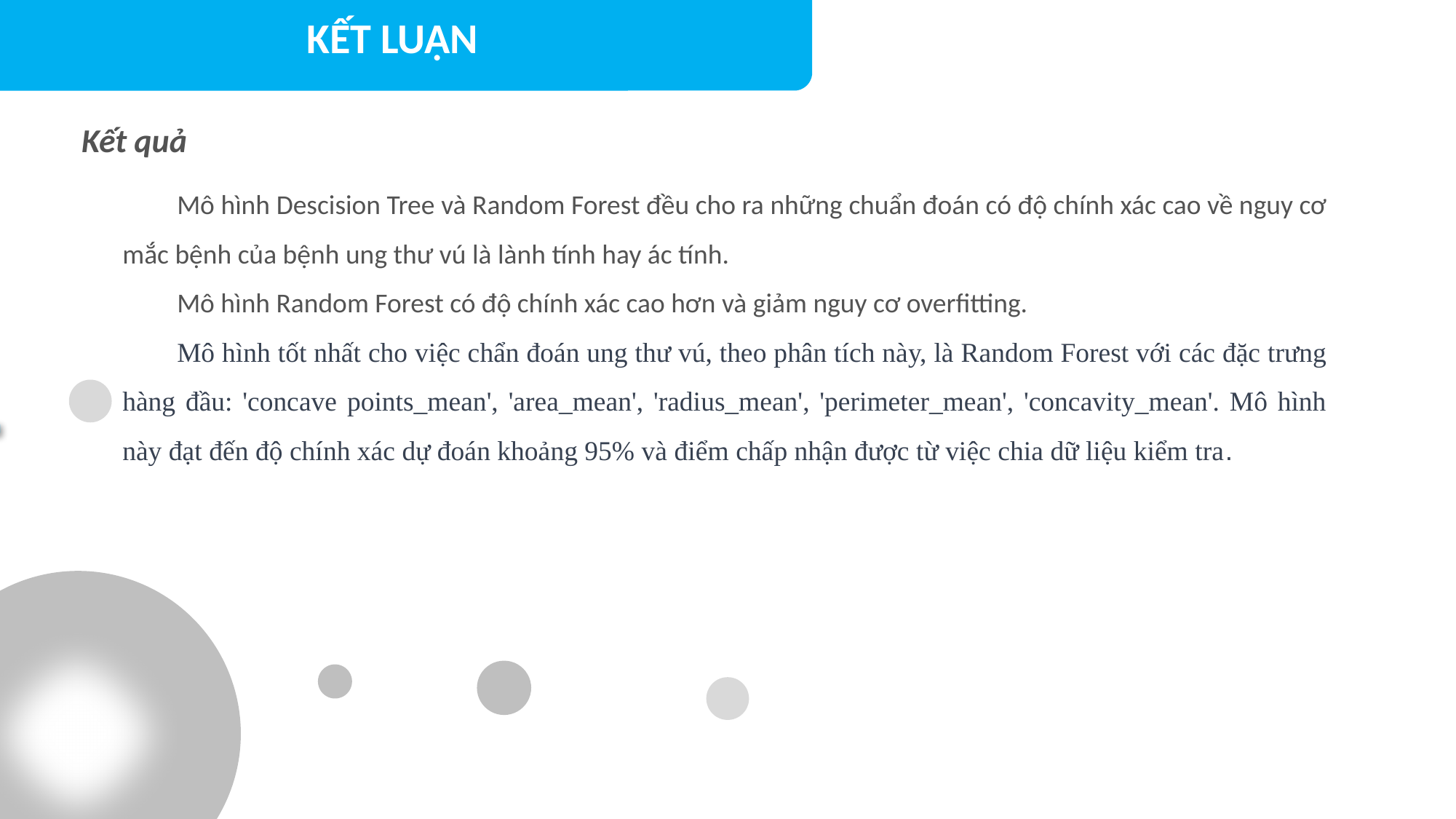

KẾT LUẬN

Kết quả

Mô hình Descision Tree và Random Forest đều cho ra những chuẩn đoán có độ chính xác cao về nguy cơ mắc bệnh của bệnh ung thư vú là lành tính hay ác tính.
Mô hình Random Forest có độ chính xác cao hơn và giảm nguy cơ overfitting.
Mô hình tốt nhất cho việc chẩn đoán ung thư vú, theo phân tích này, là Random Forest với các đặc trưng hàng đầu: 'concave points_mean', 'area_mean', 'radius_mean', 'perimeter_mean', 'concavity_mean'. Mô hình này đạt đến độ chính xác dự đoán khoảng 95% và điểm chấp nhận được từ việc chia dữ liệu kiểm tra.

Nhóm 10

Artificial Intelligence

AI